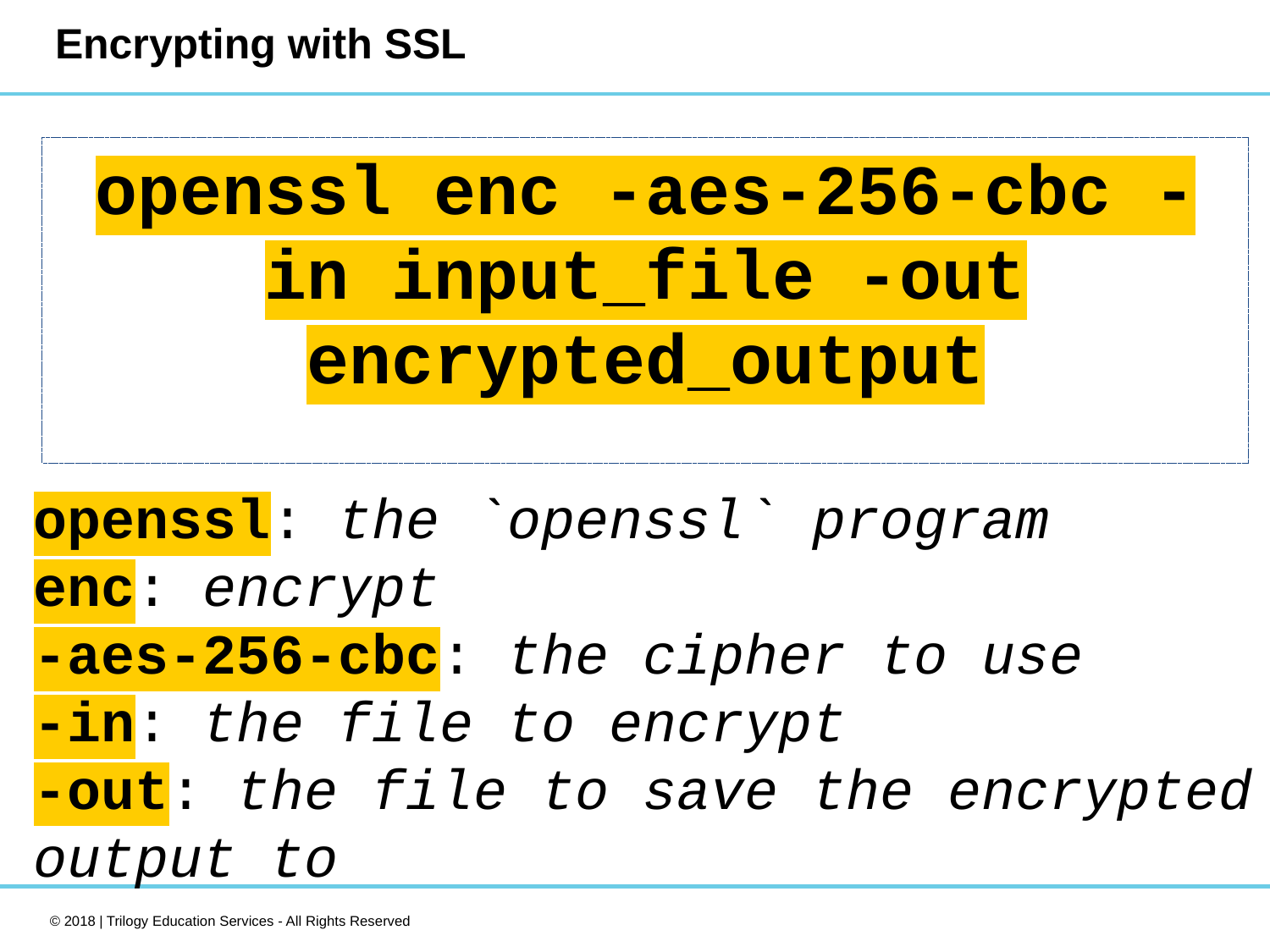

# Encrypting with SSL
openssl enc -aes-256-cbc -in input_file -out encrypted_output

openssl: the `openssl` program
enc: encrypt
-aes-256-cbc: the cipher to use
-in: the file to encrypt
-out: the file to save the encrypted output to